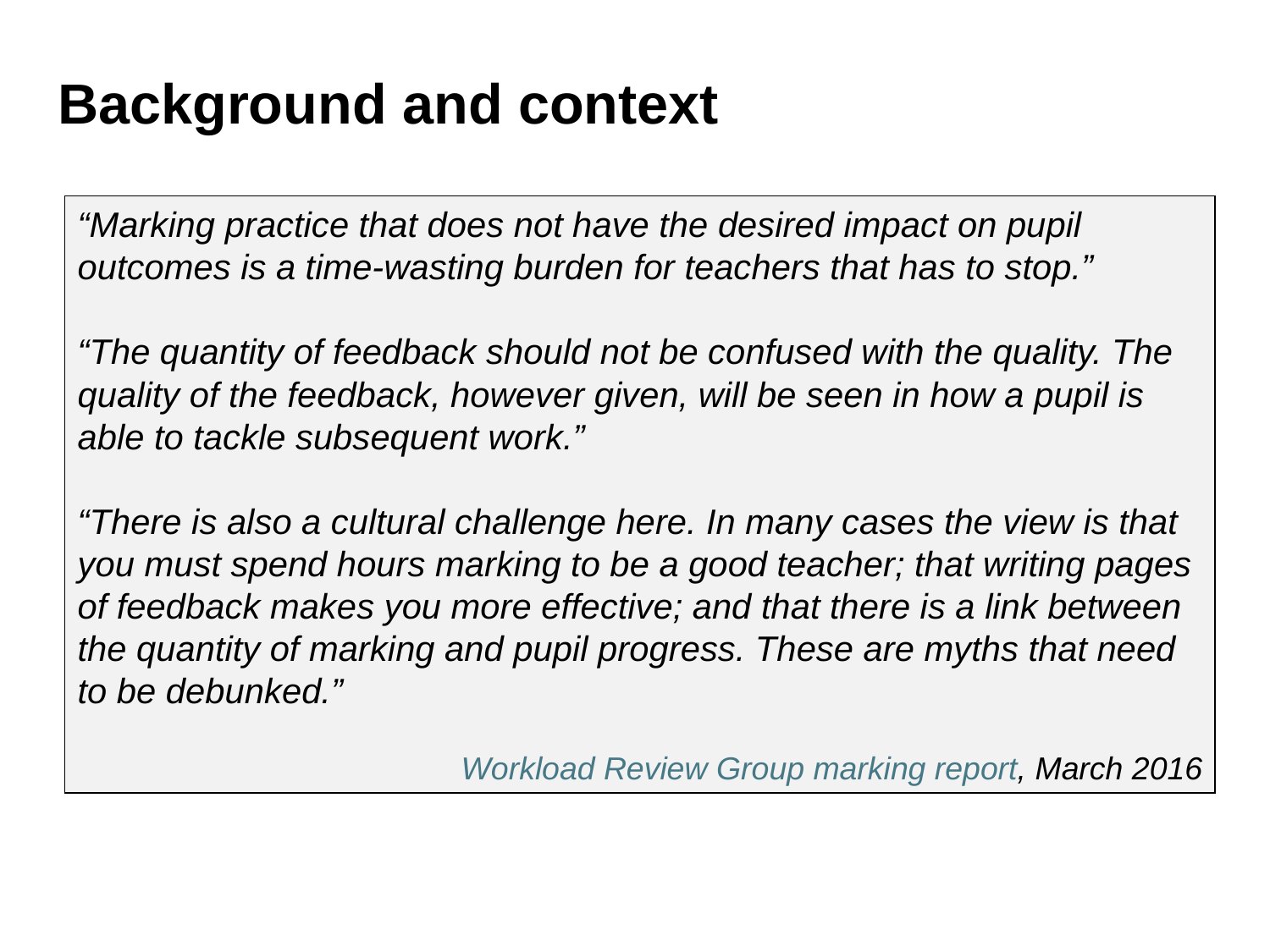

# Background and context
“Marking practice that does not have the desired impact on pupil outcomes is a time-wasting burden for teachers that has to stop.”
“The quantity of feedback should not be confused with the quality. The quality of the feedback, however given, will be seen in how a pupil is able to tackle subsequent work.”
“There is also a cultural challenge here. In many cases the view is that you must spend hours marking to be a good teacher; that writing pages of feedback makes you more effective; and that there is a link between the quantity of marking and pupil progress. These are myths that need to be debunked.”

Workload Review Group marking report, March 2016